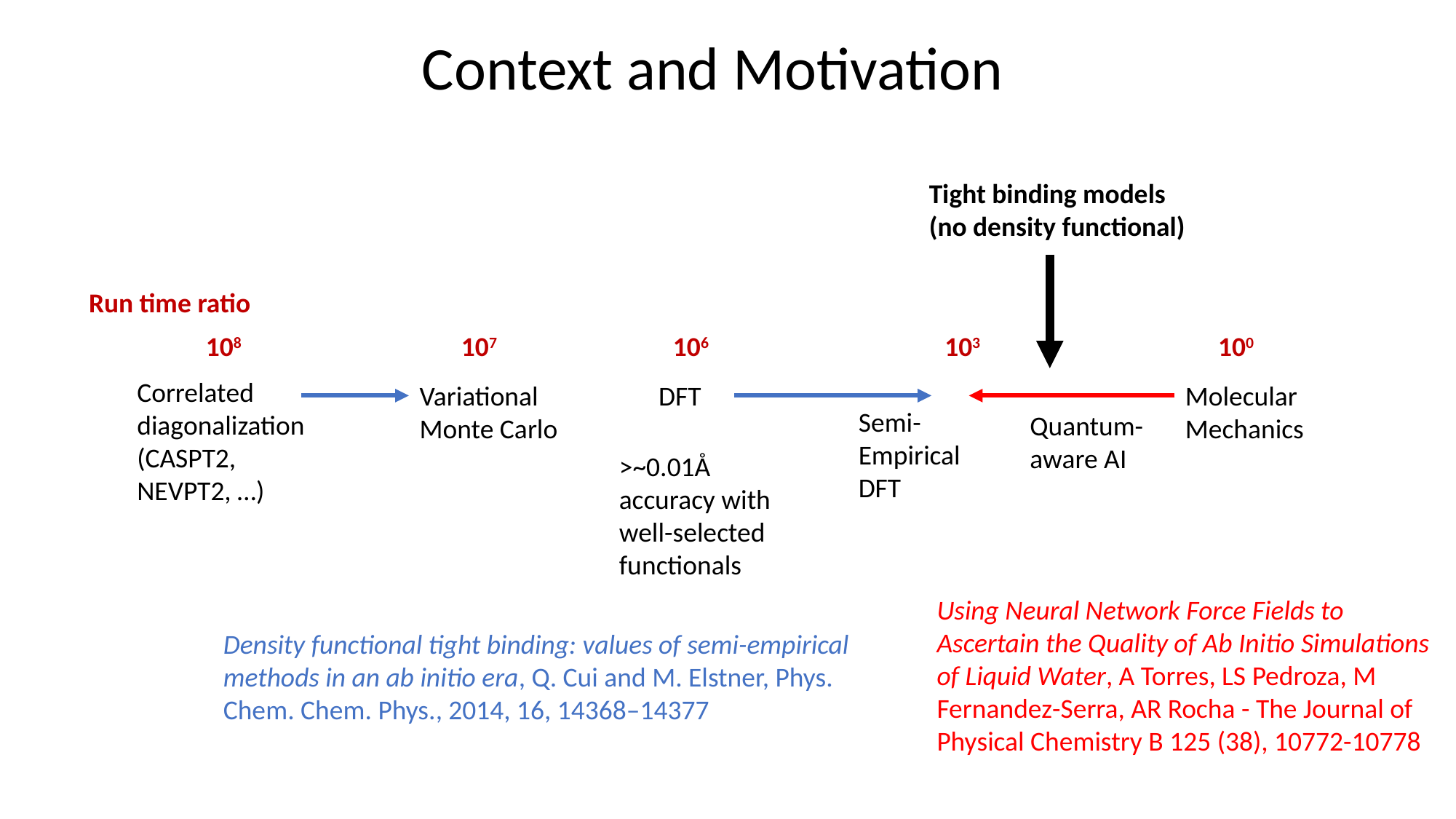

Context and Motivation
Tight binding models (no density functional)
Run time ratio
108
107
106
103
100
Correlated diagonalization (CASPT2, NEVPT2, …)
Molecular Mechanics
Variational Monte Carlo
DFT
Semi-Empirical
DFT
Quantum-aware AI
>~0.01Å accuracy with well-selected functionals
Using Neural Network Force Fields to Ascertain the Quality of Ab Initio Simulations of Liquid Water, A Torres, LS Pedroza, M Fernandez-Serra, AR Rocha - The Journal of Physical Chemistry B 125 (38), 10772-10778
Density functional tight binding: values of semi-empirical methods in an ab initio era, Q. Cui and M. Elstner, Phys. Chem. Chem. Phys., 2014, 16, 14368–14377